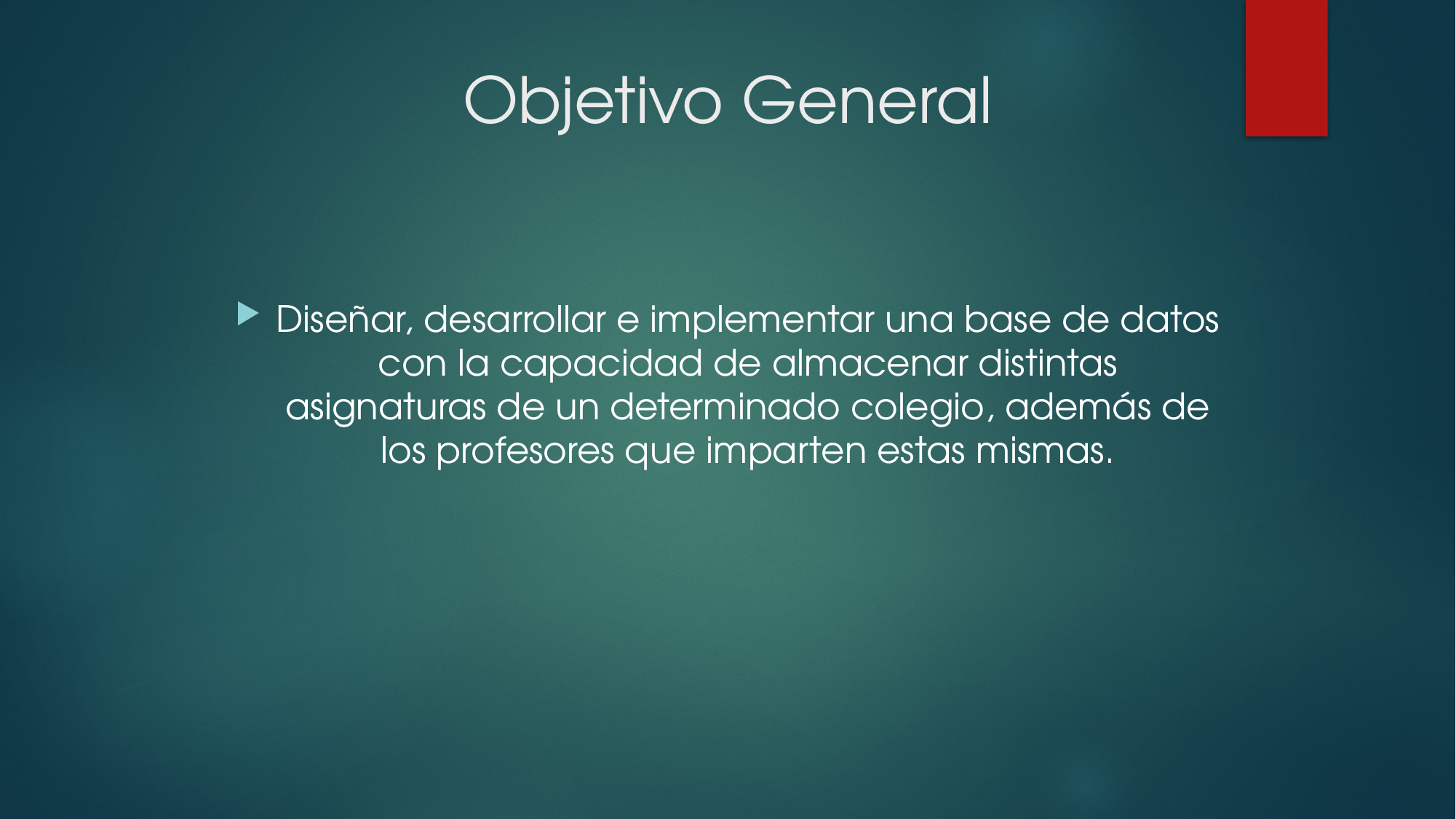

# Objetivo General

Diseñar, desarrollar e implementar una base de datos con la capacidad de almacenar distintas asignaturas de un determinado colegio, además de los profesores que imparten estas mismas.